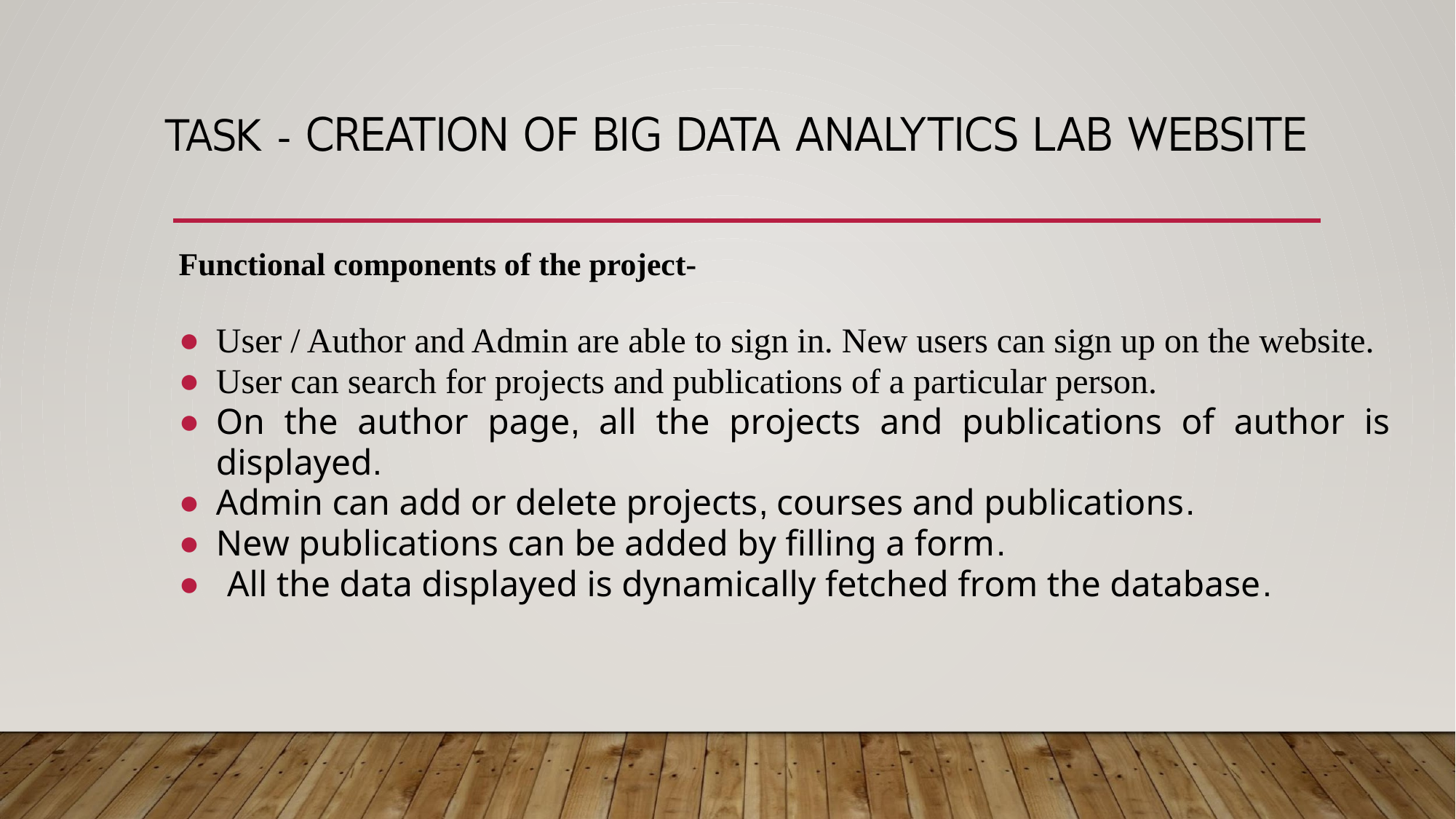

# TASK - CREATION OF BIG DATA ANALYTICS LAB WEBSITE
Functional components of the project-

User / Author and Admin are able to sign in. New users can sign up on the website.
User can search for projects and publications of a particular person.
On the author page, all the projects and publications of author is displayed.
Admin can add or delete projects, courses and publications.
New publications can be added by filling a form.
All the data displayed is dynamically fetched from the database.